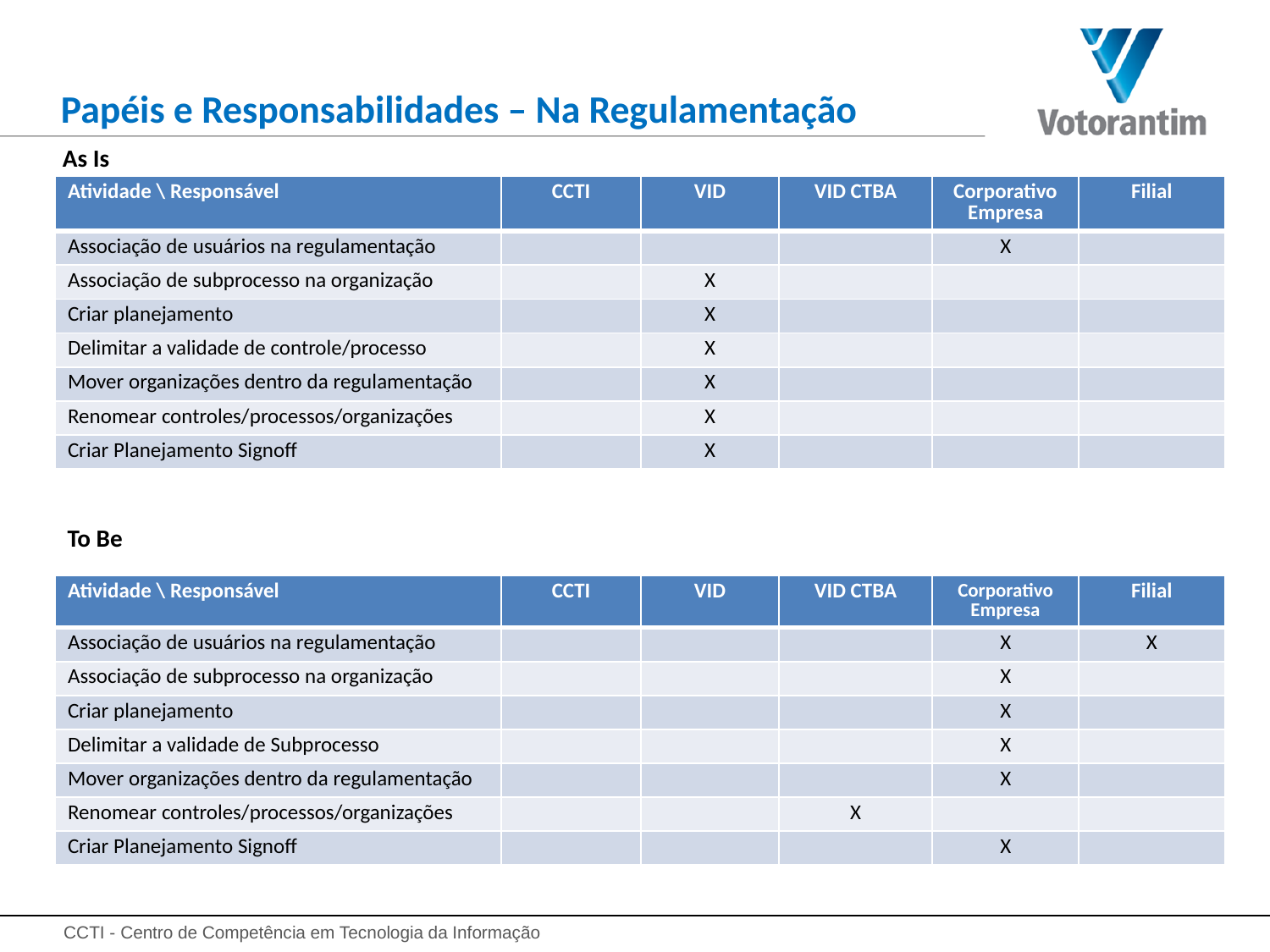

# Papéis e Responsabilidades – Na Regulamentação
As Is
| Atividade \ Responsável | CCTI | VID | VID CTBA | Corporativo Empresa | Filial |
| --- | --- | --- | --- | --- | --- |
| Associação de usuários na regulamentação |  |  |  | X |  |
| Associação de subprocesso na organização |  | X |  |  |  |
| Criar planejamento |  | X |  |  |  |
| Delimitar a validade de controle/processo |  | X |  |  |  |
| Mover organizações dentro da regulamentação |  | X |  |  |  |
| Renomear controles/processos/organizações |  | X |  |  |  |
| Criar Planejamento Signoff |  | X |  |  |  |
To Be
| Atividade \ Responsável | CCTI | VID | VID CTBA | Corporativo Empresa | Filial |
| --- | --- | --- | --- | --- | --- |
| Associação de usuários na regulamentação |  |  |  | X | X |
| Associação de subprocesso na organização |  |  |  | X |  |
| Criar planejamento |  |  |  | X |  |
| Delimitar a validade de Subprocesso |  |  |  | X |  |
| Mover organizações dentro da regulamentação |  |  |  | X |  |
| Renomear controles/processos/organizações |  |  | X |  |  |
| Criar Planejamento Signoff |  |  |  | X |  |